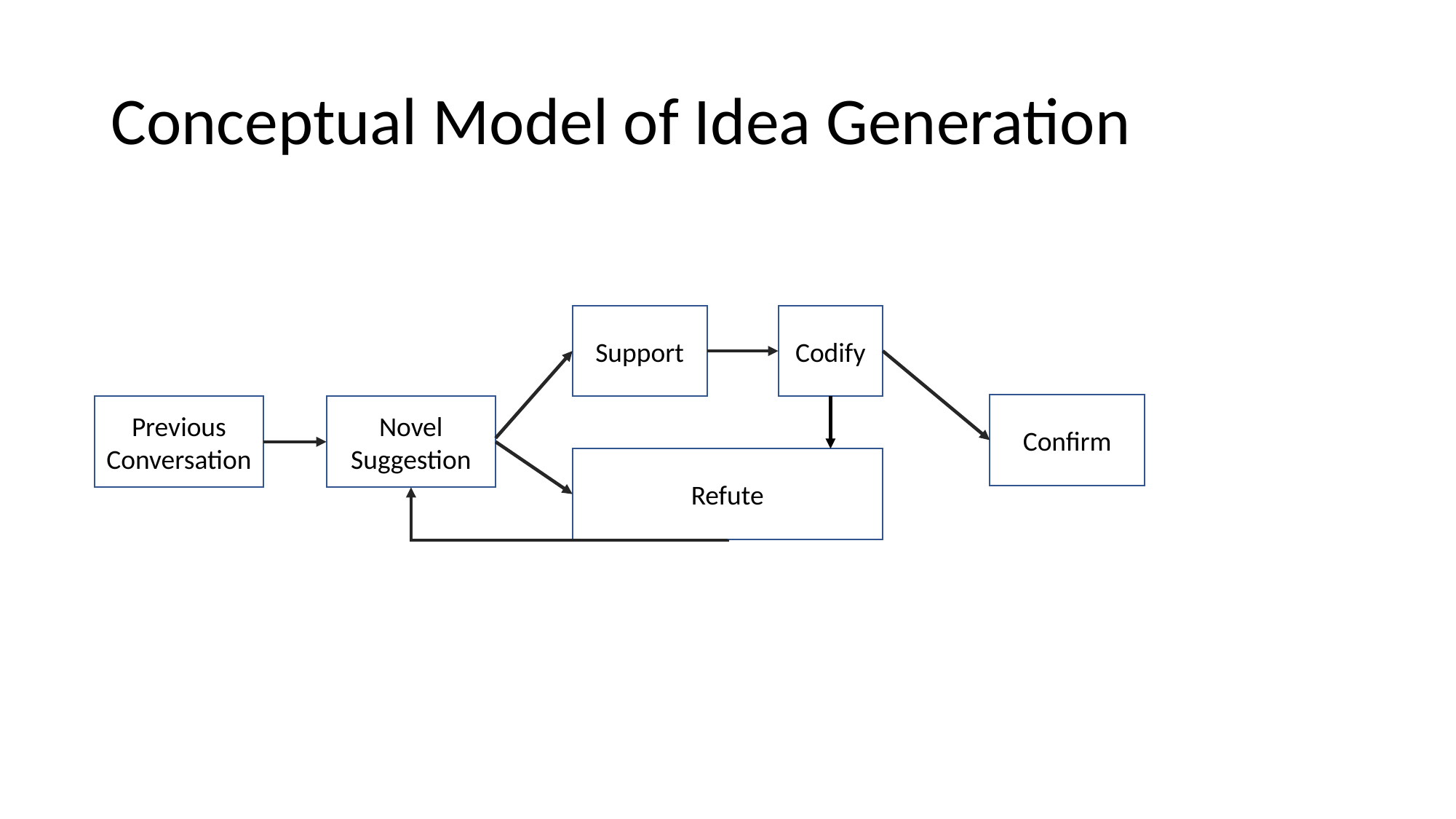

# Conceptual Model of Idea Generation
Support
Codify
Confirm
Previous Conversation
Novel Suggestion
Refute